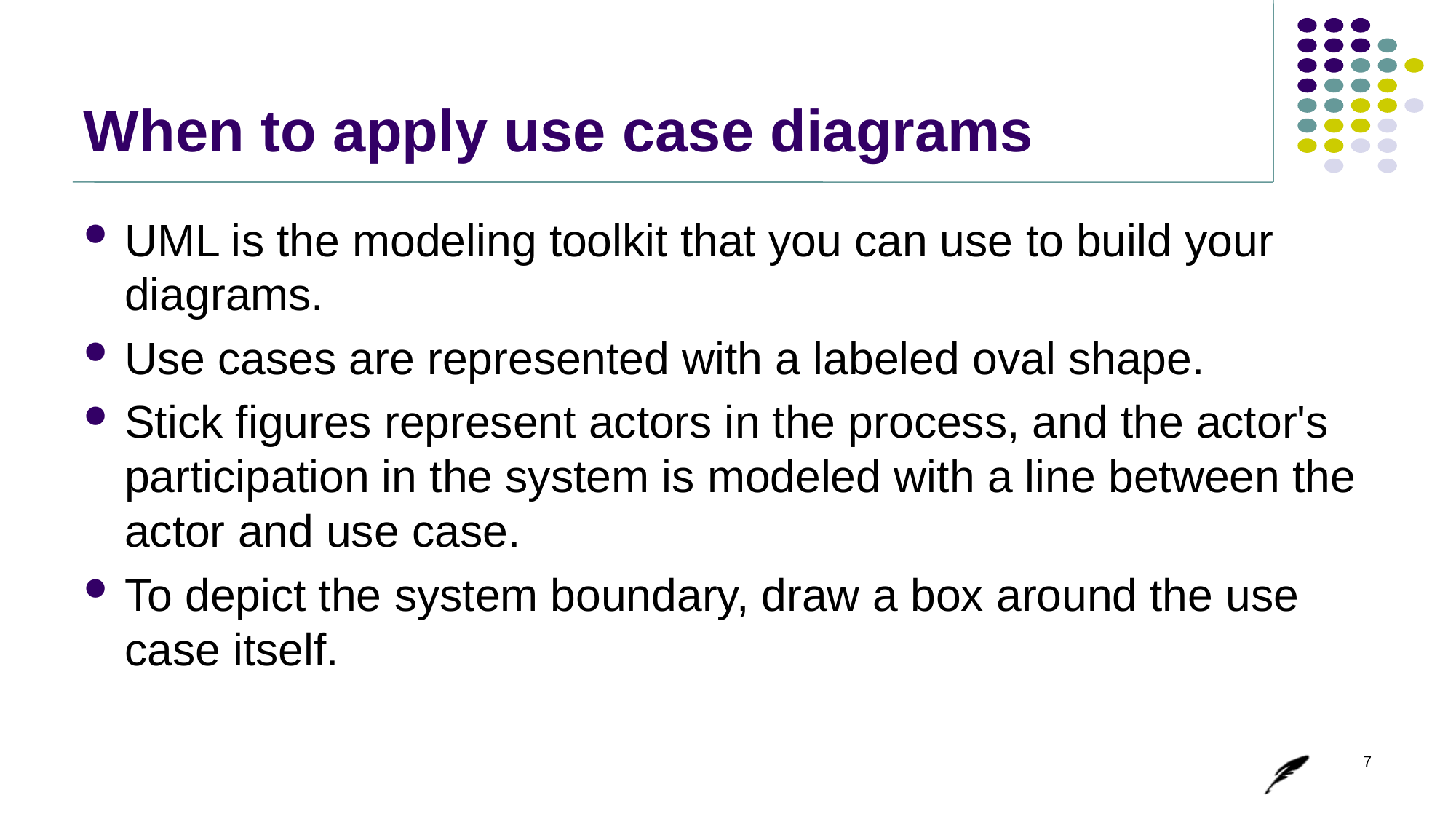

# When to apply use case diagrams
UML is the modeling toolkit that you can use to build your diagrams.
Use cases are represented with a labeled oval shape.
Stick figures represent actors in the process, and the actor's participation in the system is modeled with a line between the actor and use case.
To depict the system boundary, draw a box around the use case itself.
7